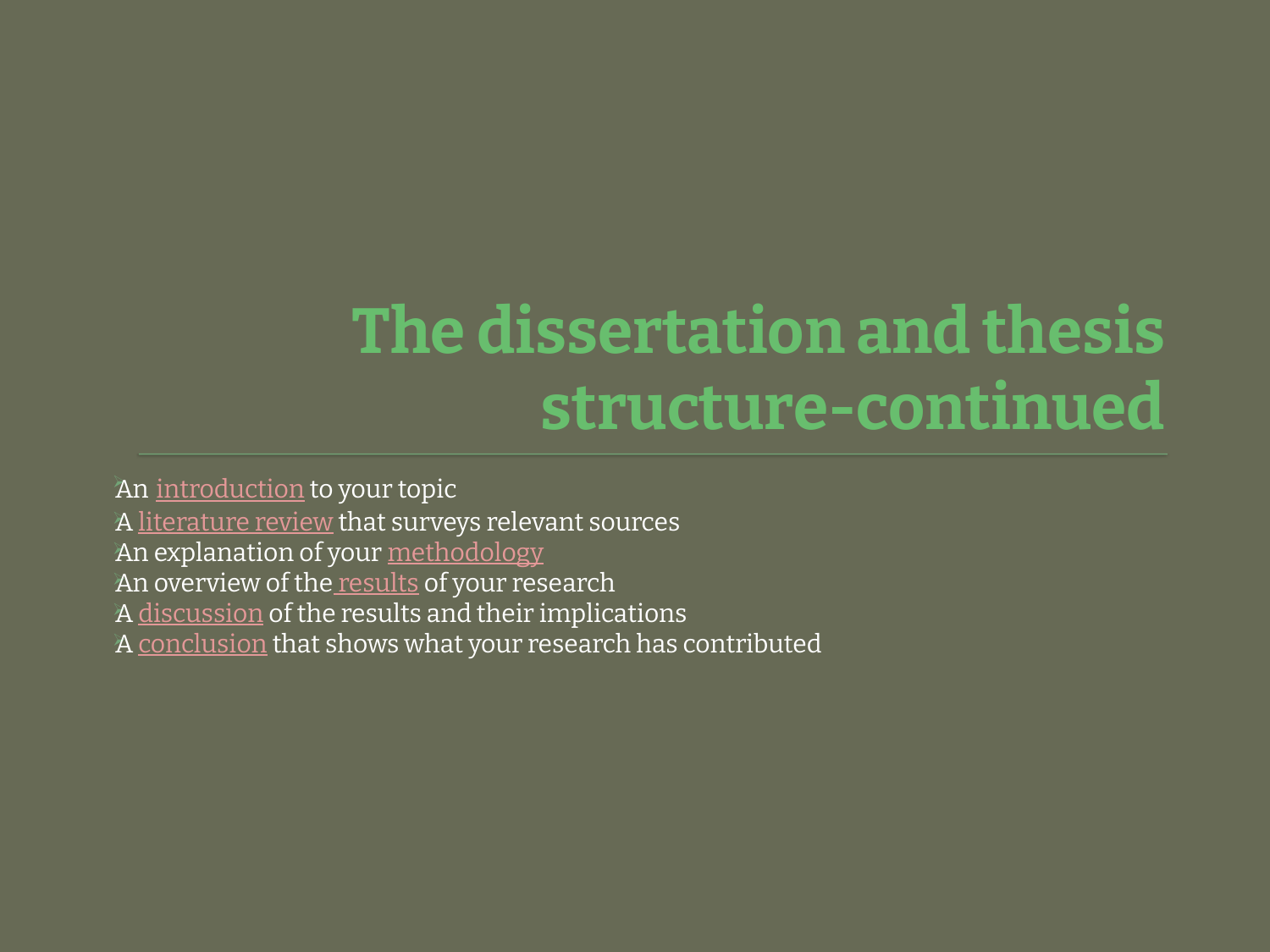

# The dissertation and thesis structure-continued
An introduction to your topic
A literature review that surveys relevant sources
An explanation of your methodology
An overview of the results of your research
A discussion of the results and their implications
A conclusion that shows what your research has contributed